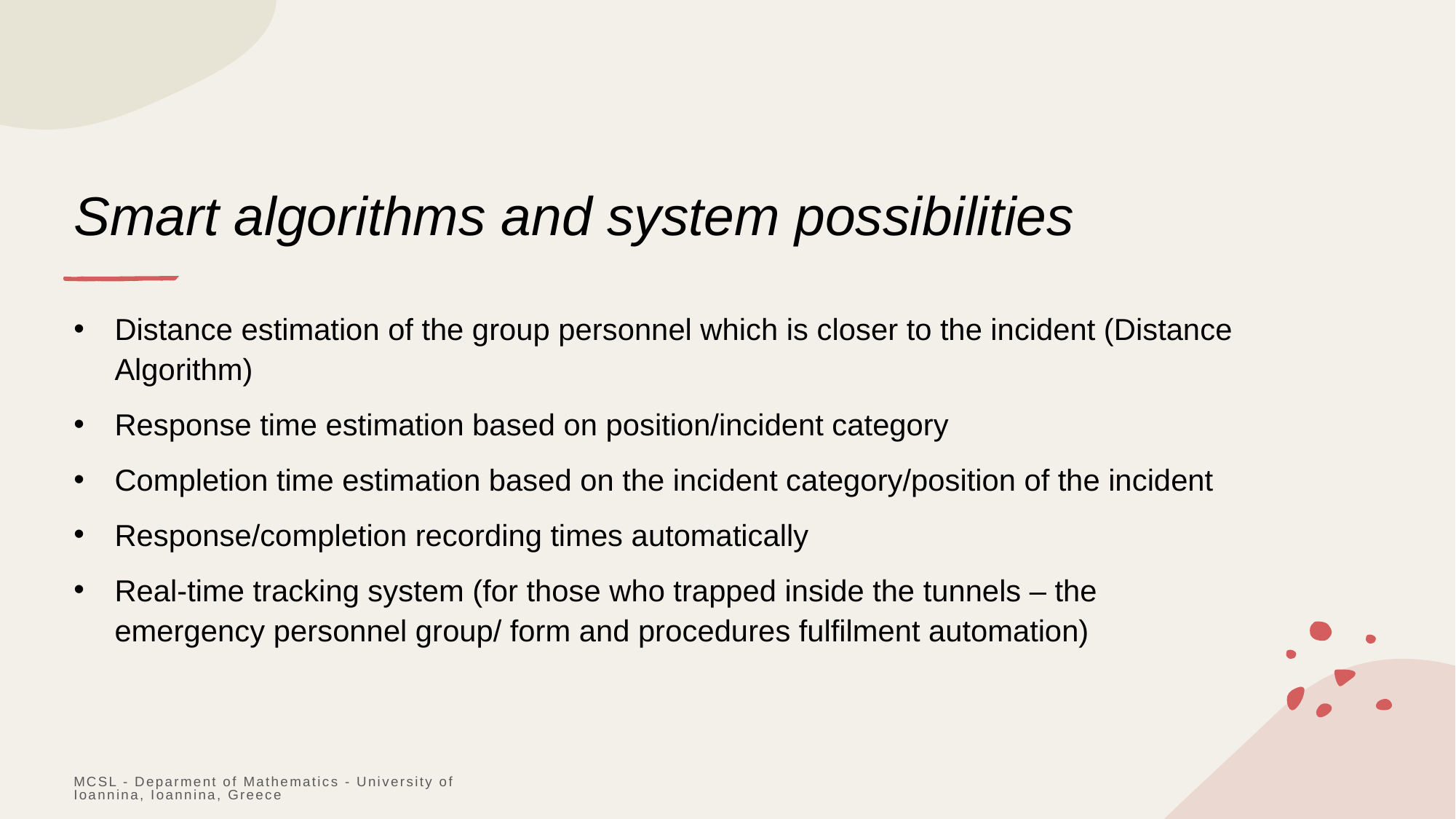

# Smart algorithms and system possibilities
Distance estimation of the group personnel which is closer to the incident (Distance Algorithm)
Response time estimation based on position/incident category
Completion time estimation based on the incident category/position of the incident
Response/completion recording times automatically
Real-time tracking system (for those who trapped inside the tunnels – the emergency personnel group/ form and procedures fulfilment automation)
MCSL - Deparment of Mathematics - University of Ioannina, Ioannina, Greece